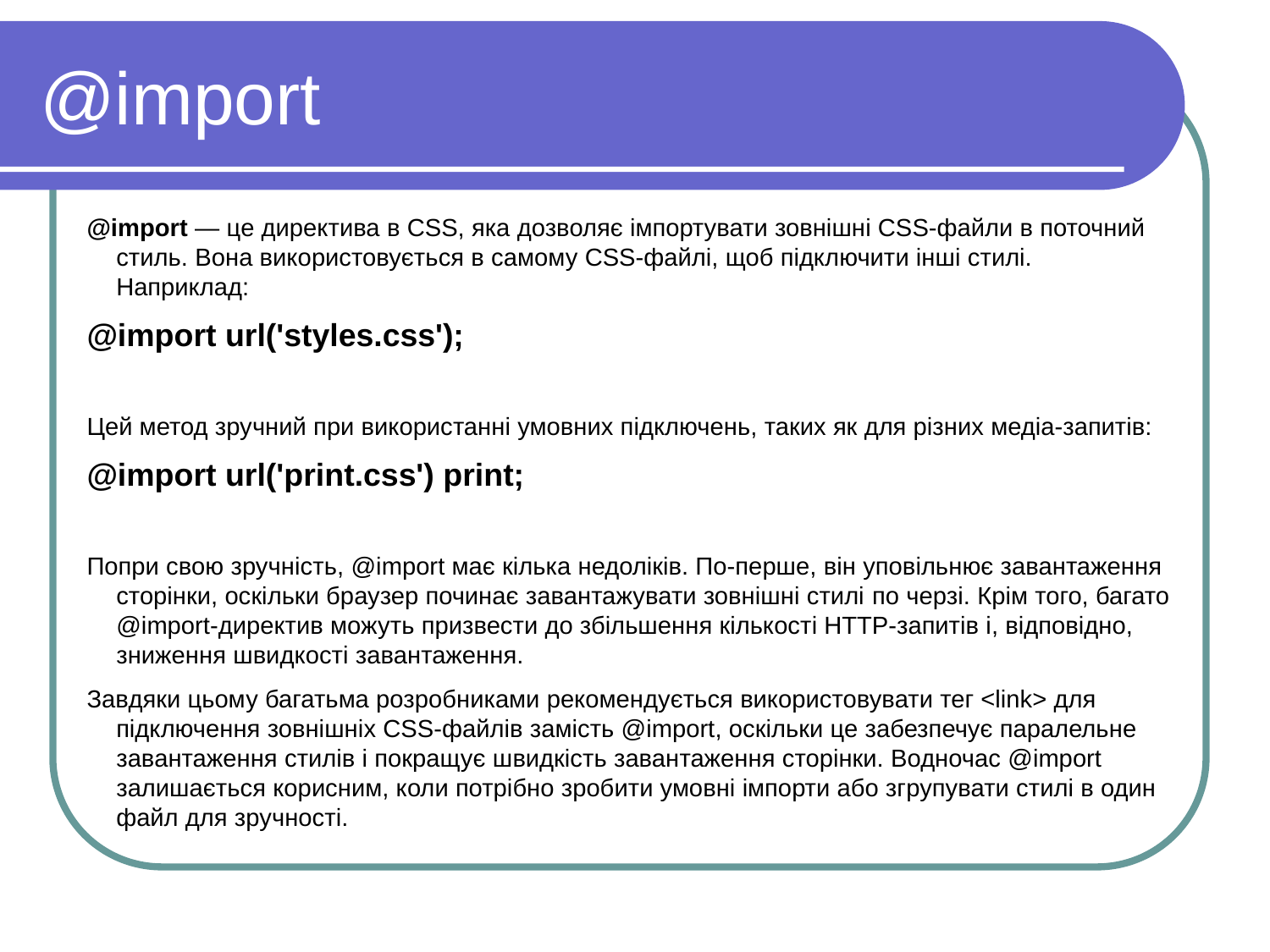

@import
@import — це директива в CSS, яка дозволяє імпортувати зовнішні CSS-файли в поточний стиль. Вона використовується в самому CSS-файлі, щоб підключити інші стилі. Наприклад:
@import url('styles.css');

Цей метод зручний при використанні умовних підключень, таких як для різних медіа-запитів:
@import url('print.css') print;

Попри свою зручність, @import має кілька недоліків. По-перше, він уповільнює завантаження сторінки, оскільки браузер починає завантажувати зовнішні стилі по черзi. Крім того, багато @import-директив можуть призвести до збільшення кількості HTTP-запитів і, відповідно, зниження швидкості завантаження.
Завдяки цьому багатьма розробниками рекомендується використовувати тег <link> для підключення зовнішніх CSS-файлів замість @import, оскільки це забезпечує паралельне завантаження стилів і покращує швидкість завантаження сторінки. Водночас @import залишається корисним, коли потрібно зробити умовні імпорти або згрупувати стилі в один файл для зручності.